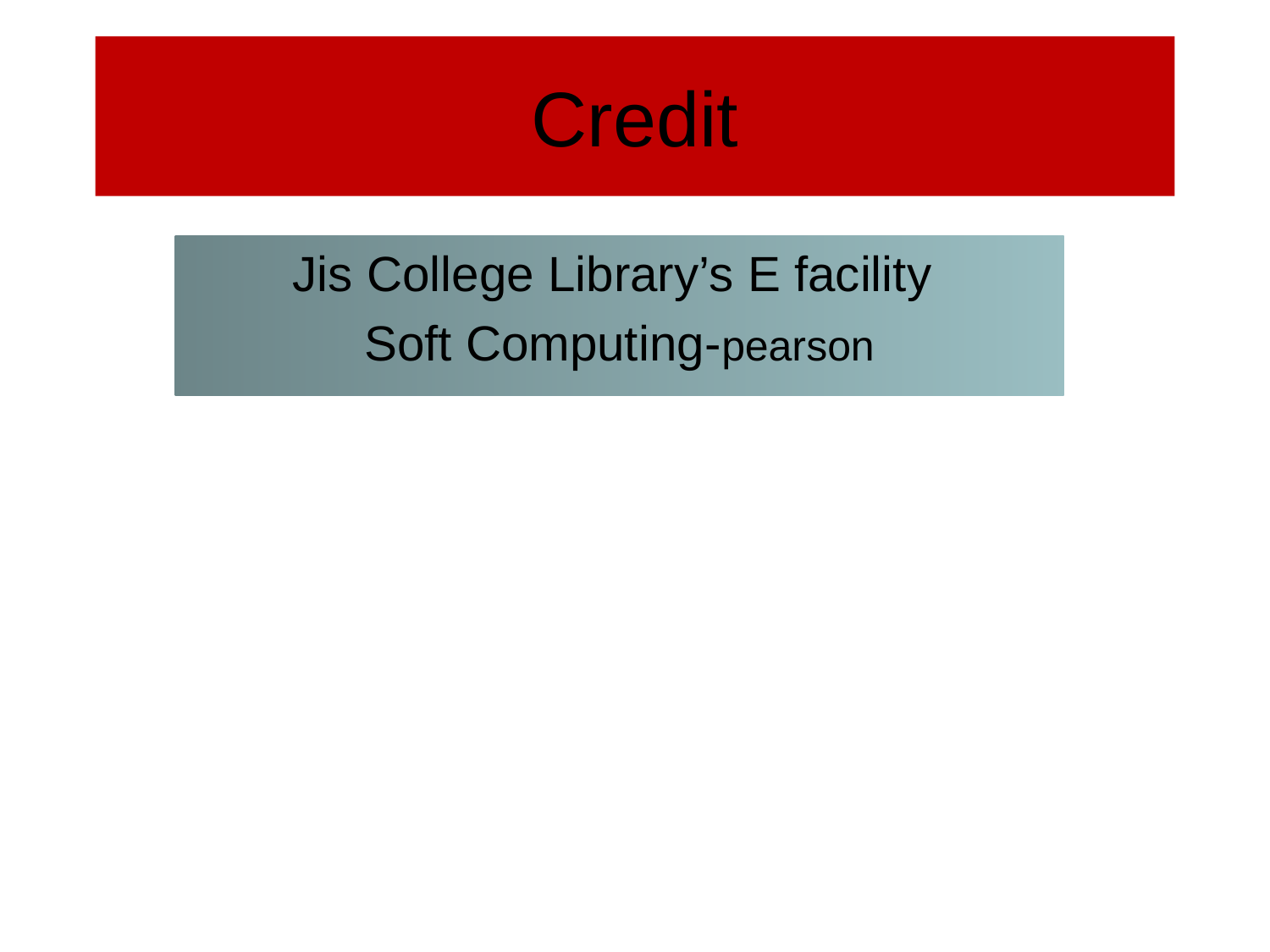

# Credit
Jis College Library’s E facility
Soft Computing-pearson